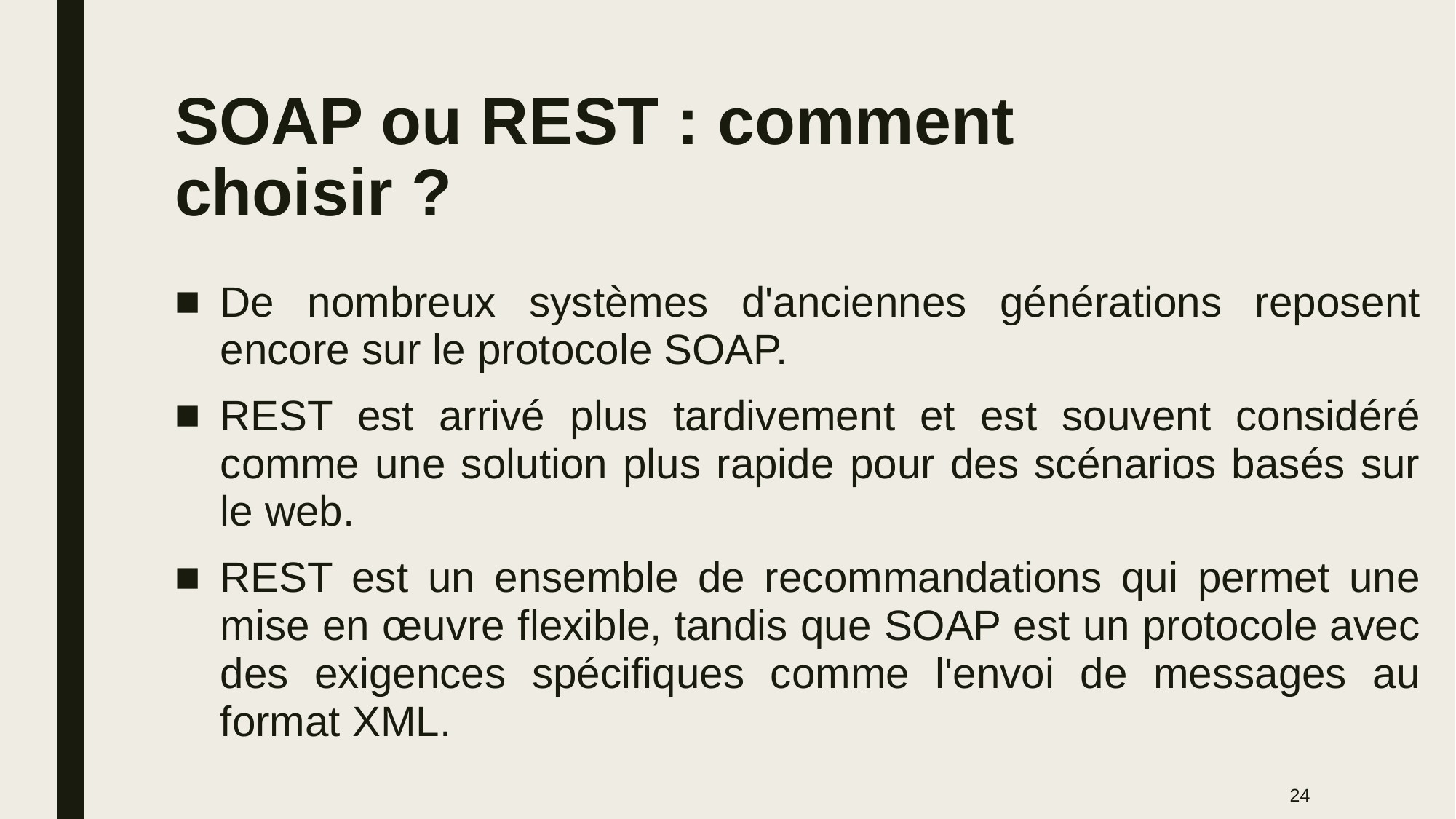

# SOAP ou REST : comment choisir ?
De nombreux systèmes d'anciennes générations reposent encore sur le protocole SOAP.
REST est arrivé plus tardivement et est souvent considéré comme une solution plus rapide pour des scénarios basés sur le web.
REST est un ensemble de recommandations qui permet une mise en œuvre flexible, tandis que SOAP est un protocole avec des exigences spécifiques comme l'envoi de messages au format XML.
24